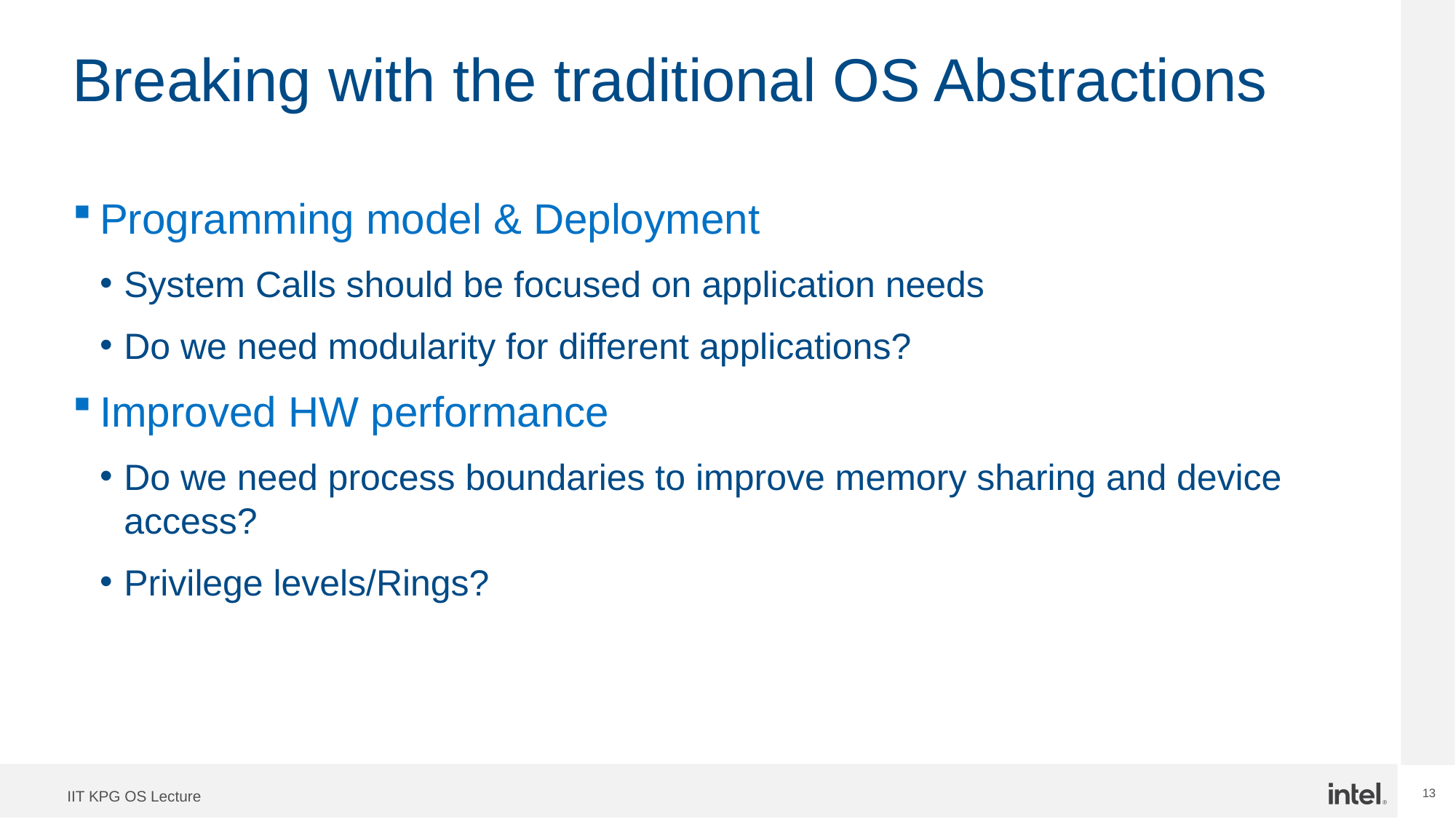

# Breaking with the traditional OS Abstractions
Programming model & Deployment
System Calls should be focused on application needs
Do we need modularity for different applications?
Improved HW performance
Do we need process boundaries to improve memory sharing and device access?
Privilege levels/Rings?